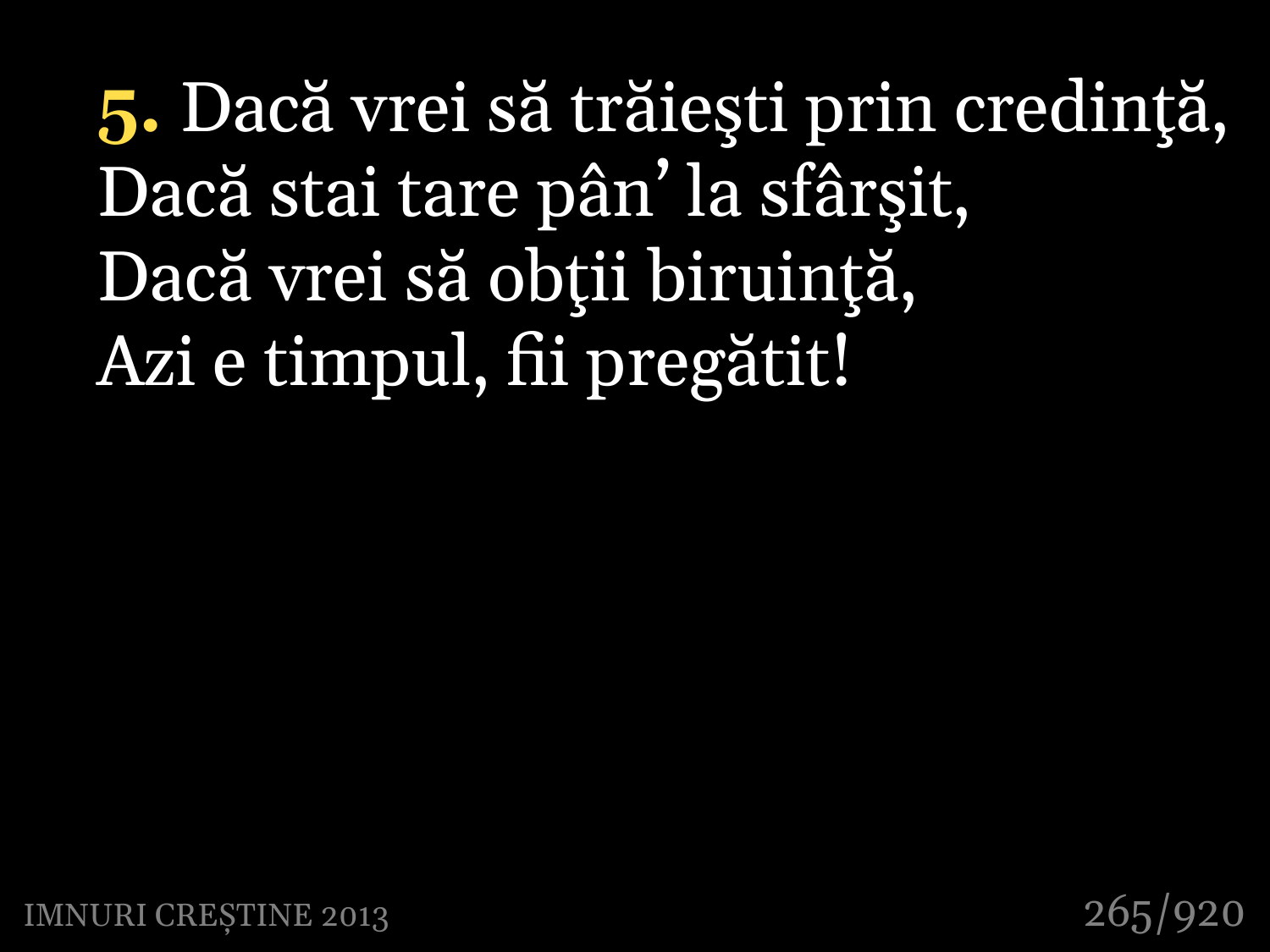

5. Dacă vrei să trăieşti prin credinţă,
Dacă stai tare pân’ la sfârşit,
Dacă vrei să obţii biruinţă,
Azi e timpul, fii pregătit!
265/920
IMNURI CREȘTINE 2013